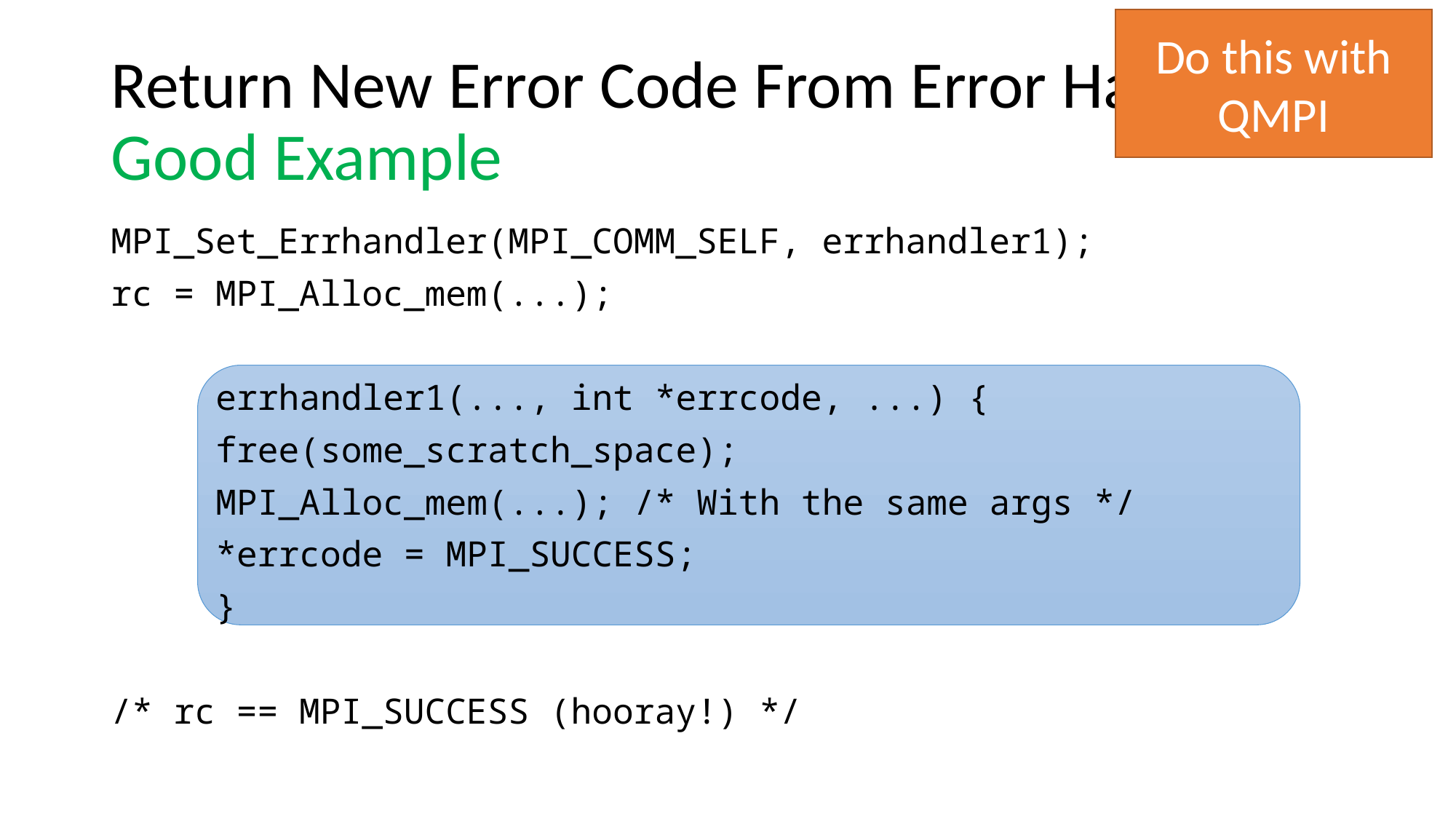

Do this with QMPI
# Return New Error Code From Error Handler Good Example
MPI_Set_Errhandler(MPI_COMM_SELF, errhandler1);
rc = MPI_Alloc_mem(...);

	errhandler1(..., int *errcode, ...) {
		free(some_scratch_space);
		MPI_Alloc_mem(...); /* With the same args */
		*errcode = MPI_SUCCESS;
	}

/* rc == MPI_SUCCESS (hooray!) */